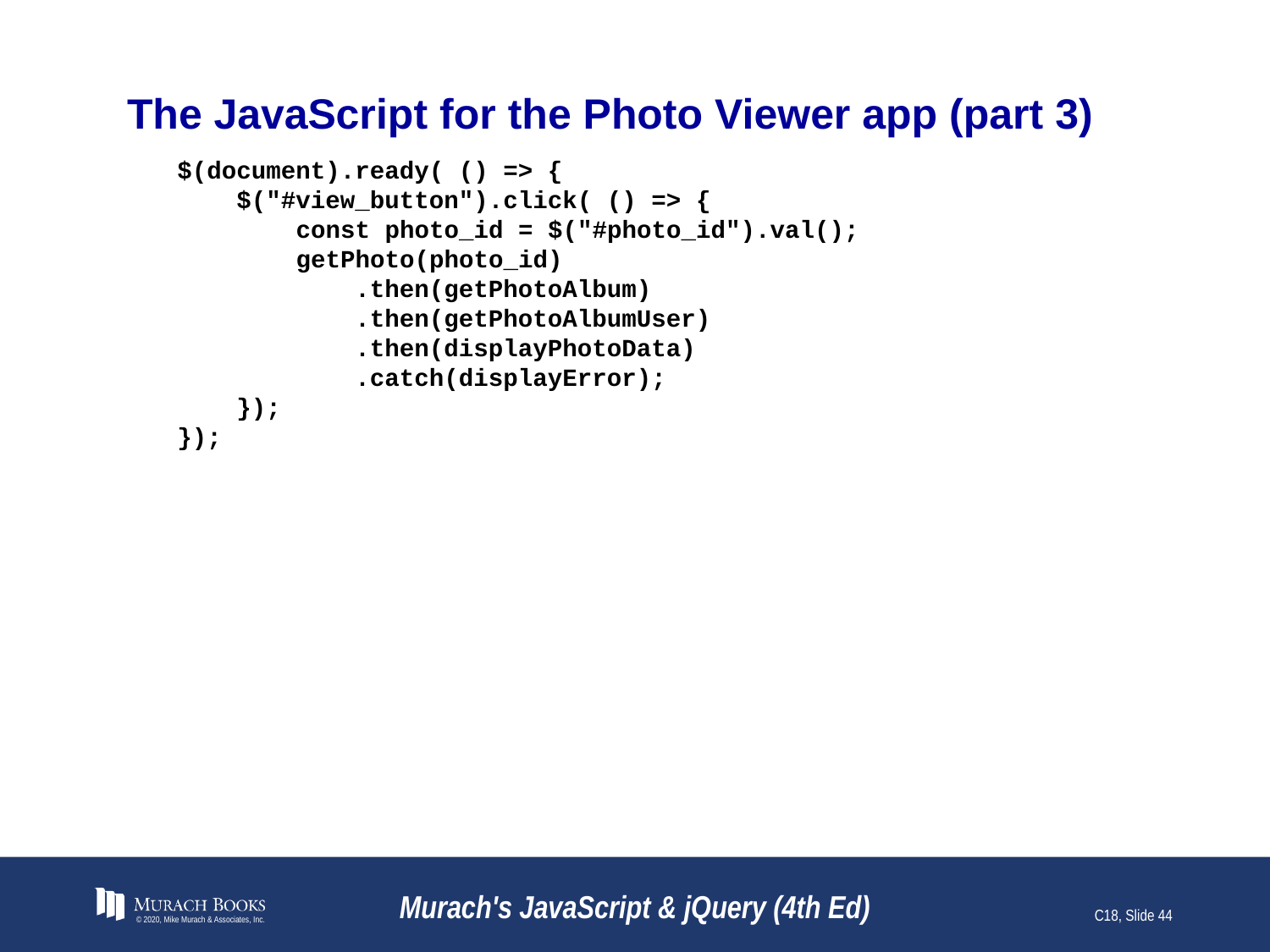

# The JavaScript for the Photo Viewer app (part 3)
$(document).ready( () => {
    $("#view_button").click( () => {
        const photo_id = $("#photo_id").val();
        getPhoto(photo_id)
            .then(getPhotoAlbum)
            .then(getPhotoAlbumUser)
            .then(displayPhotoData)
            .catch(displayError);
    });
});

© 2020, Mike Murach & Associates, Inc.
Murach's JavaScript & jQuery (4th Ed)

C18, Slide 44